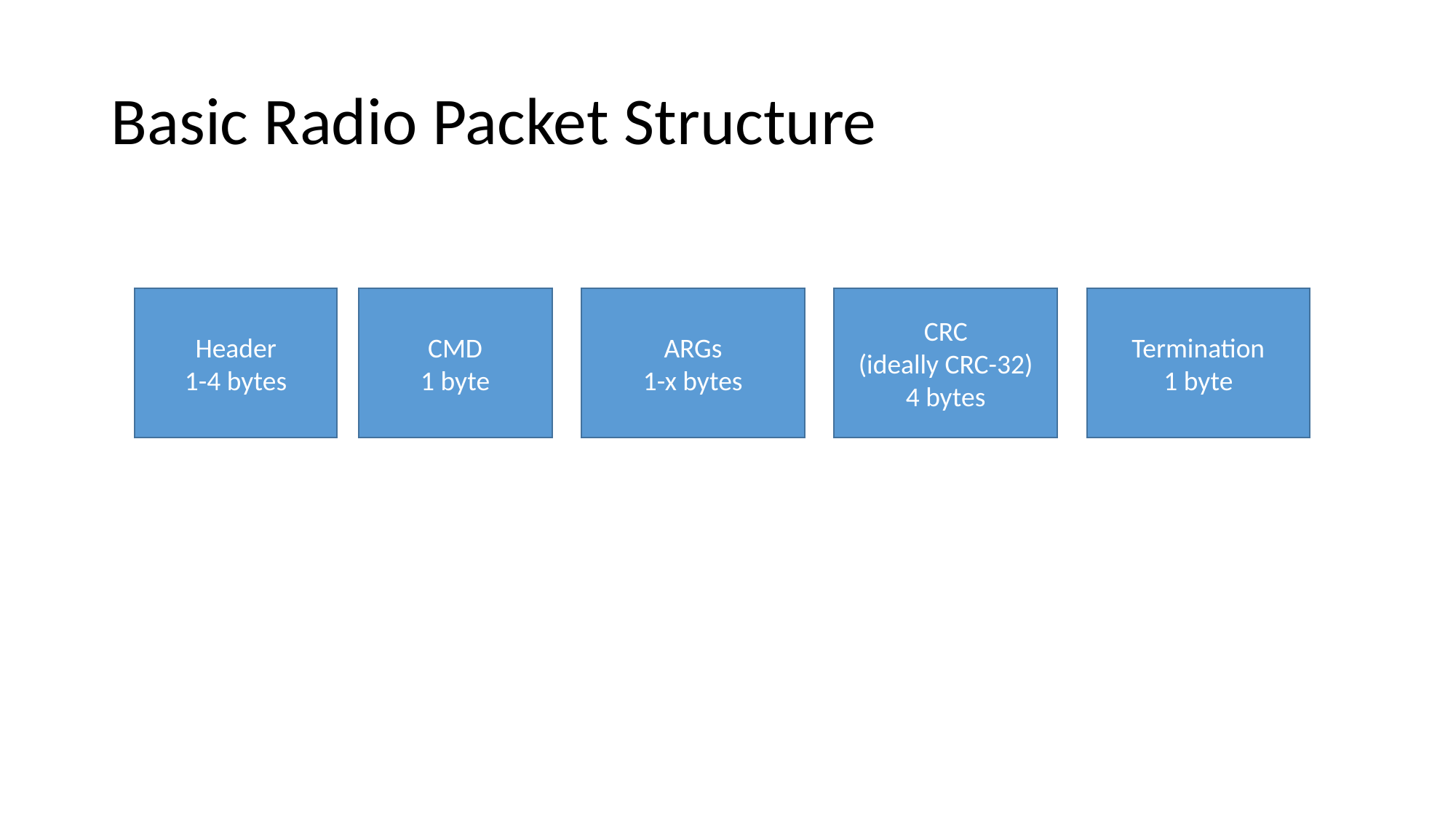

# Basic Radio Packet Structure
Termination
1 byte
Header
1-4 bytes
CMD
1 byte
ARGs
1-x bytes
CRC
(ideally CRC-32)
4 bytes